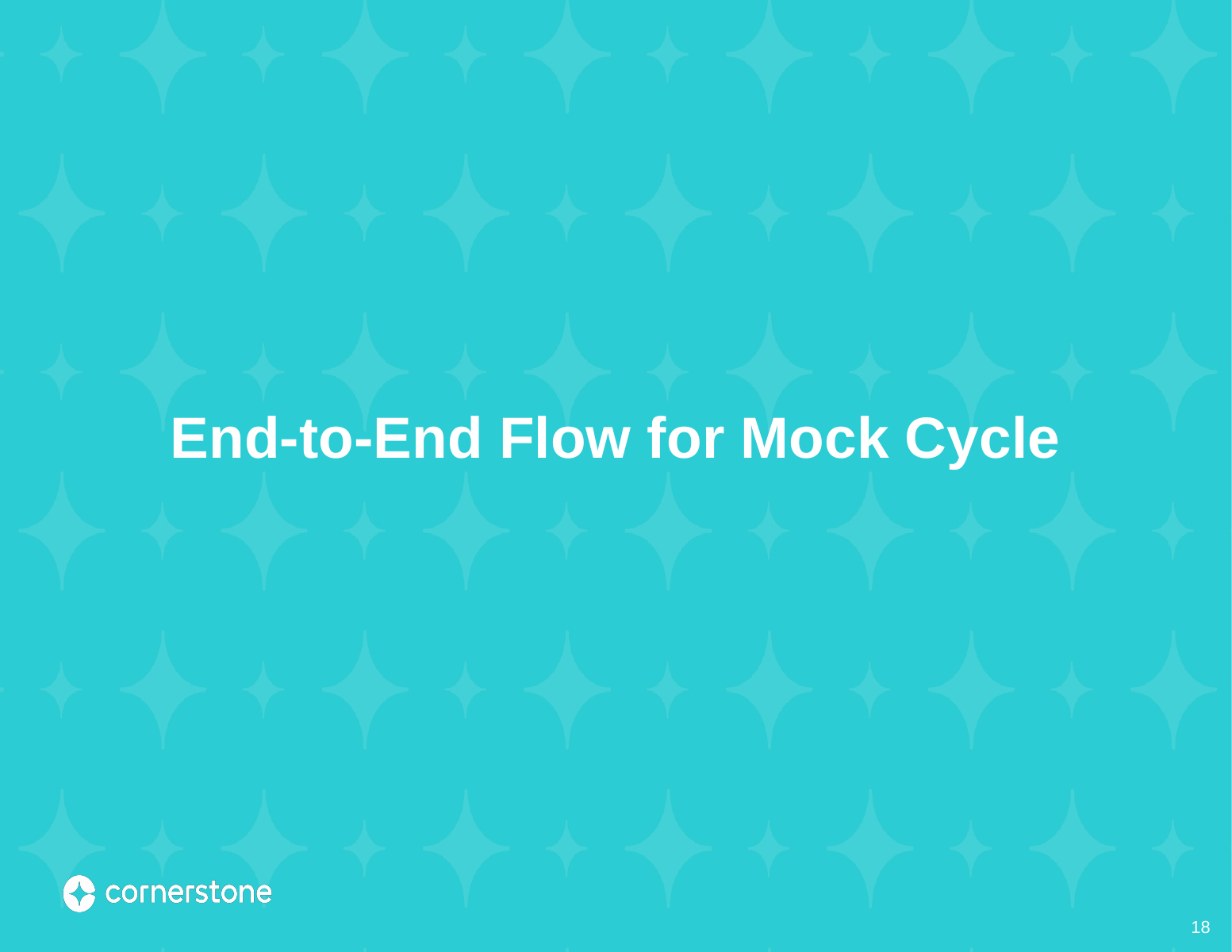

# End-to-End Flow for Mock Cycle
18